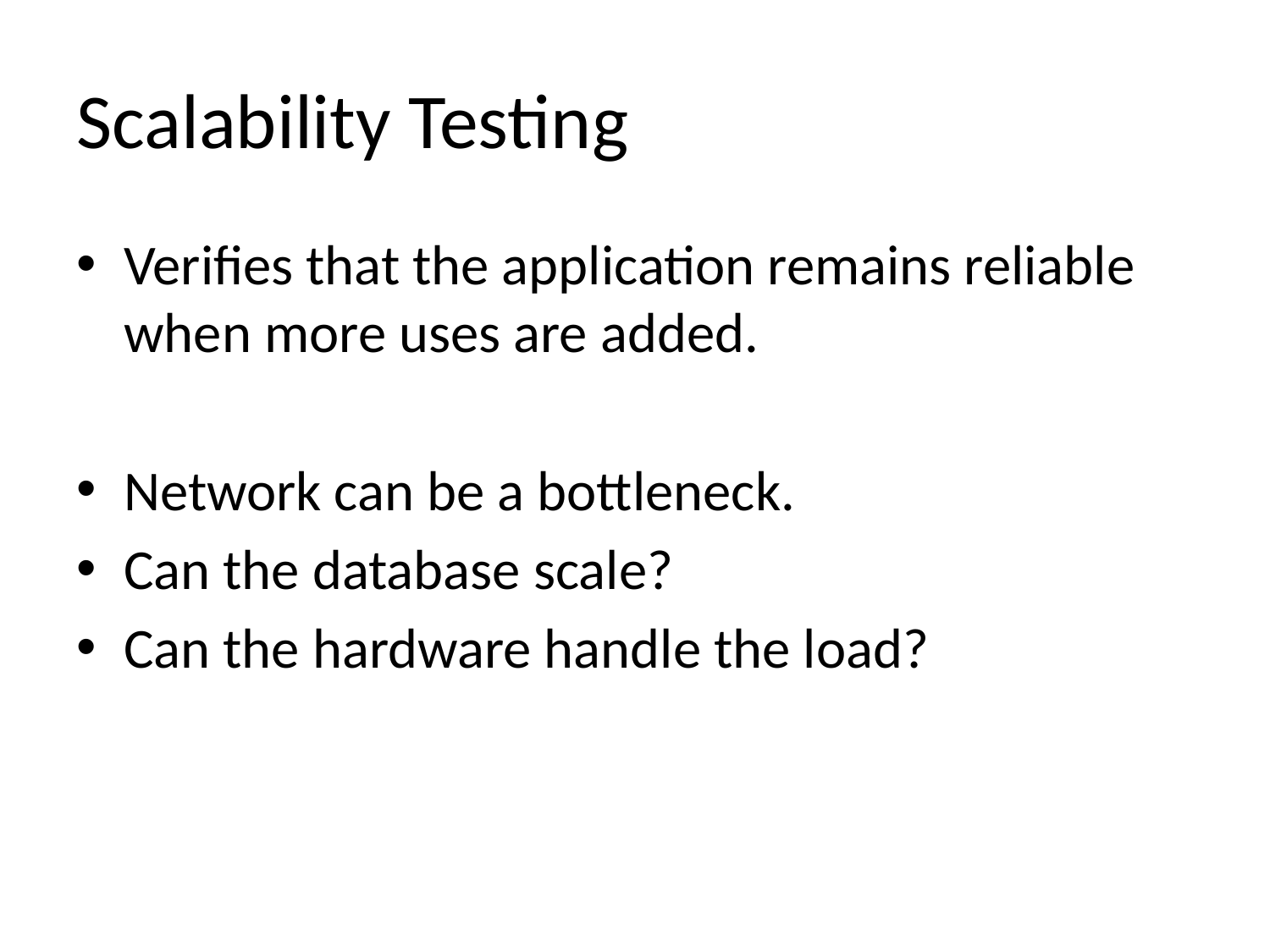

# Scalability Testing
Verifies that the application remains reliable when more uses are added.

Network can be a bottleneck.
Can the database scale?
Can the hardware handle the load?